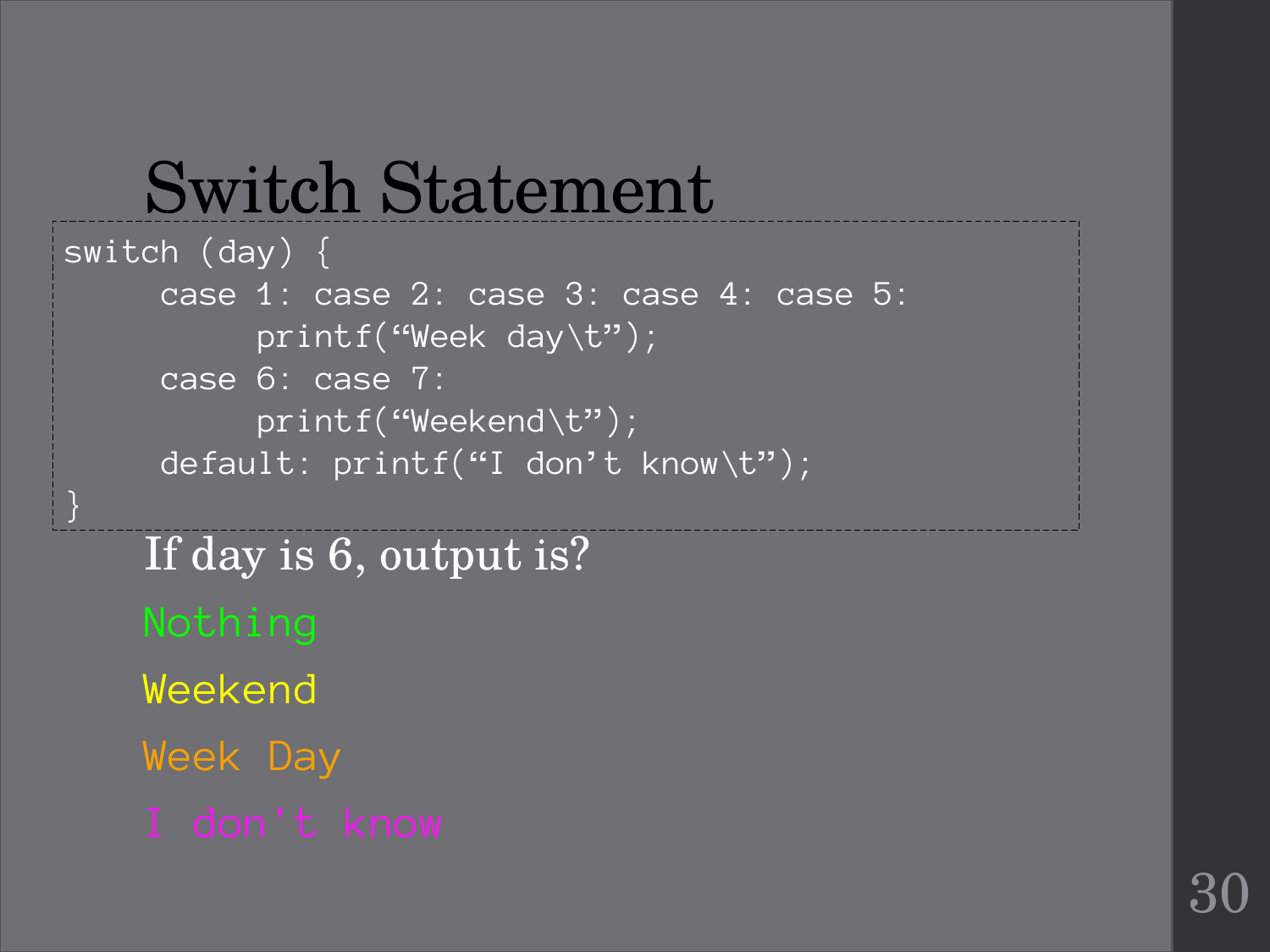

# Switch Statement
switch (day) {
     case 1: case 2: case 3: case 4: case 5:
          printf(“Week day\t”);
     case 6: case 7:
          printf(“Weekend\t”);
     default: printf(“I don’t know\t”);
}

If day is 6, output is?
Nothing
Weekend
Week Day
I don't know
30